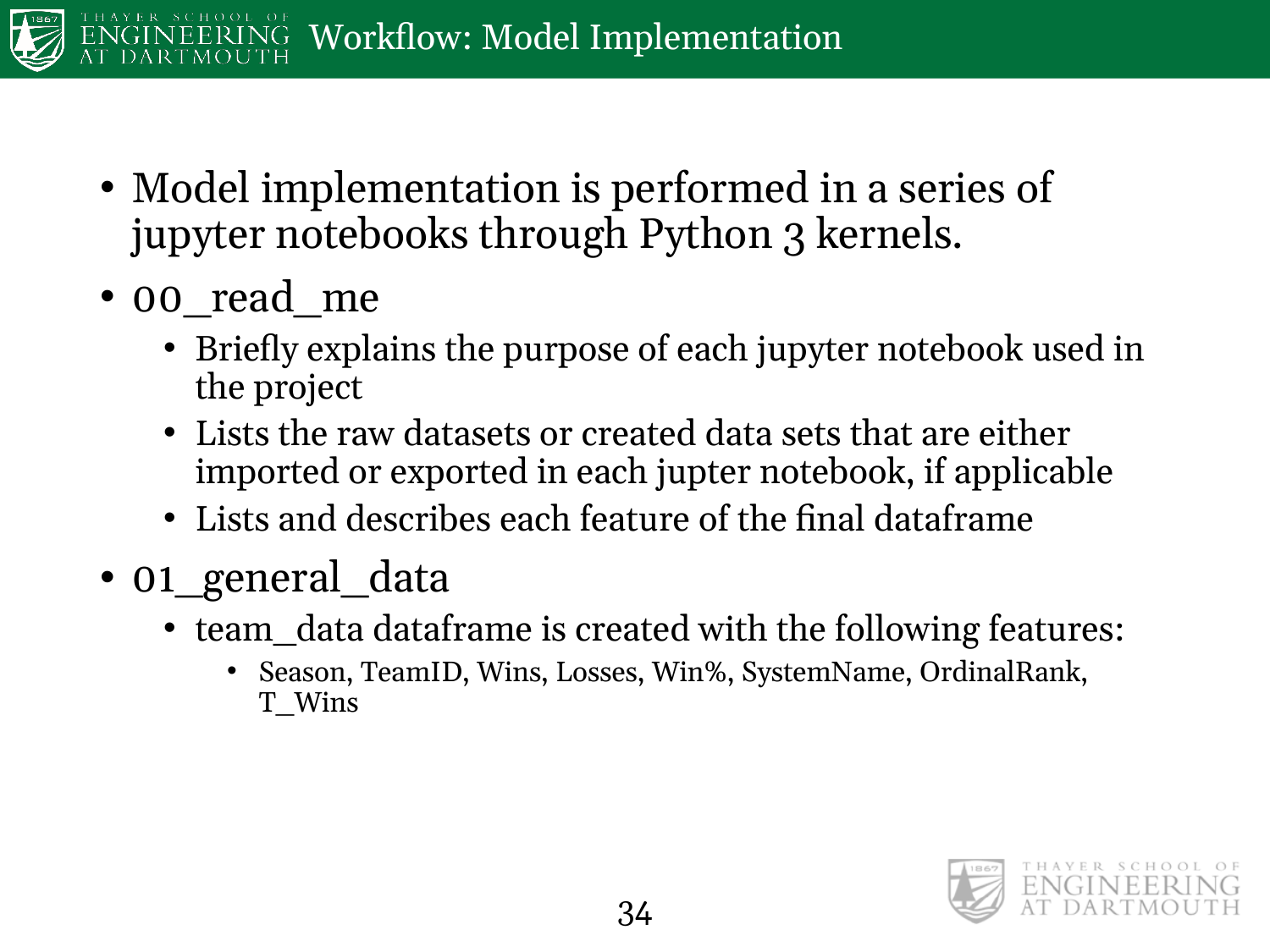

# Workflow: Model Implementation

Model implementation is performed in a series of jupyter notebooks through Python 3 kernels.
00_read_me
Briefly explains the purpose of each jupyter notebook used in the project
Lists the raw datasets or created data sets that are either imported or exported in each jupter notebook, if applicable
Lists and describes each feature of the final dataframe
01_general_data
team_data dataframe is created with the following features:
Season, TeamID, Wins, Losses, Win%, SystemName, OrdinalRank, T_Wins

34